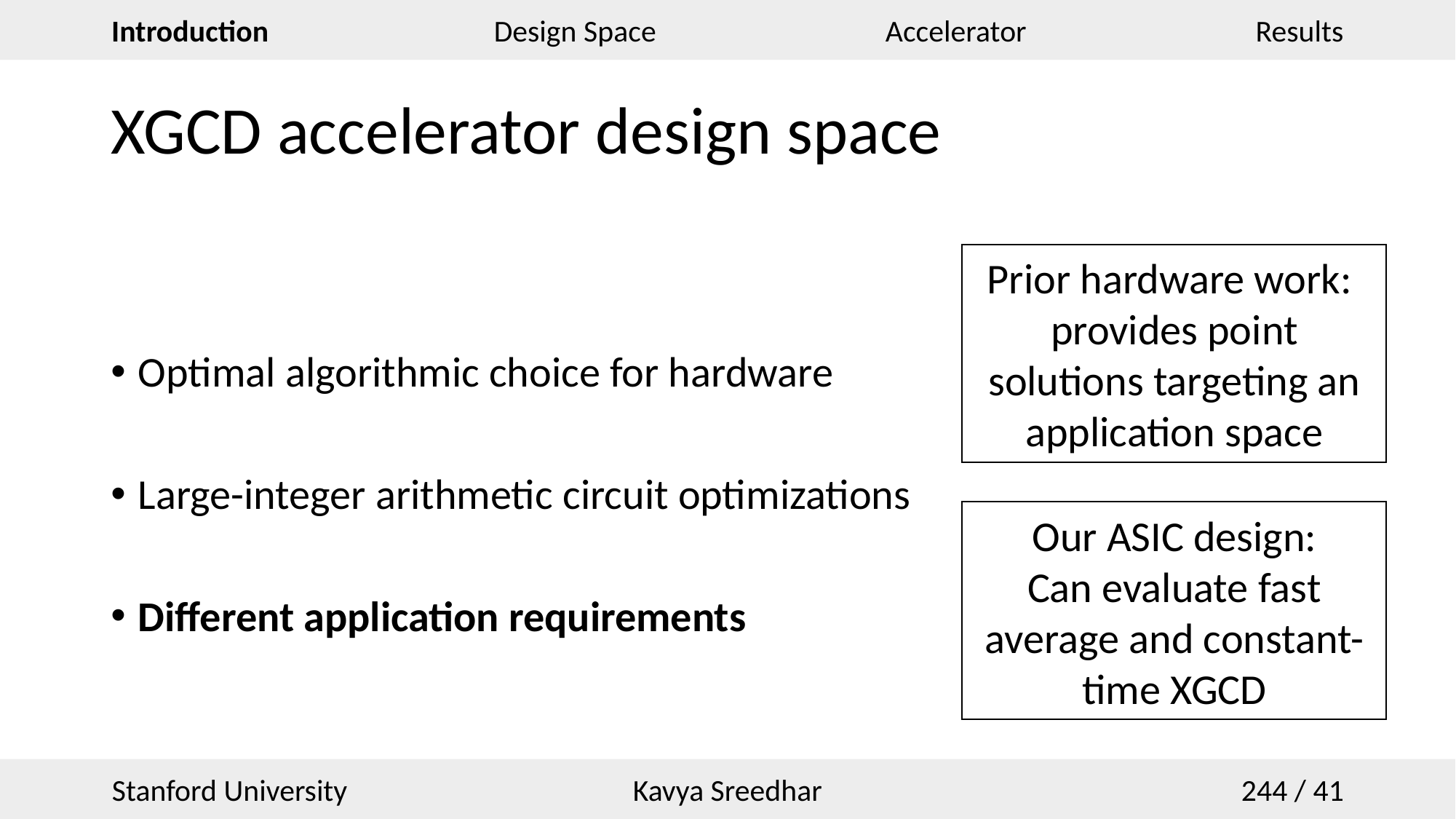

# XGCD accelerator design space

Optimal algorithmic choice for hardware

Large-integer arithmetic circuit optimizations

Different application requirements

Prior hardware work:
provides point solutions targeting an application space
Our ASIC design:
Can evaluate fast average and constant-time XGCD